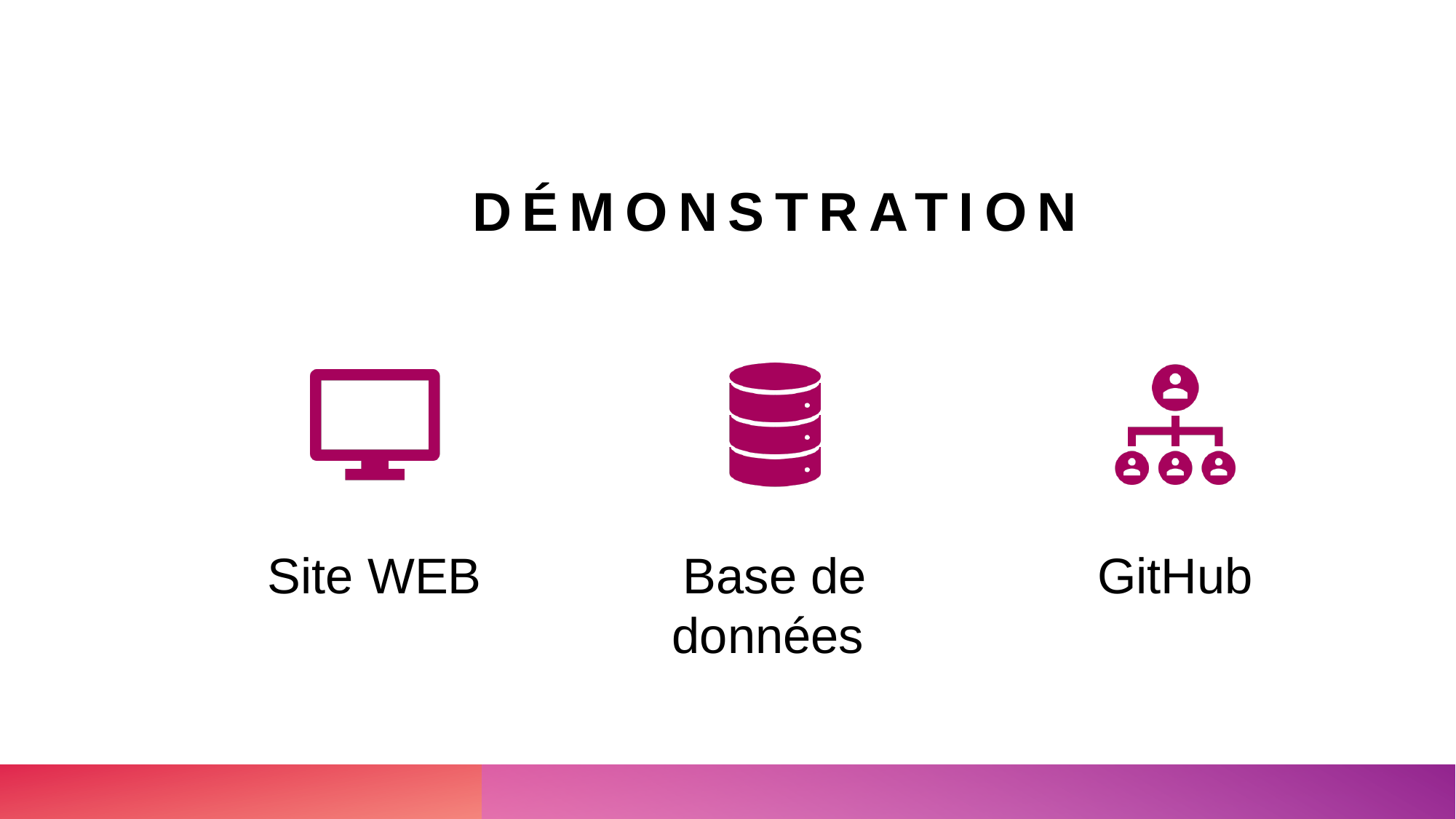

# Démonstration
Site WEB
Base de données
GitHub